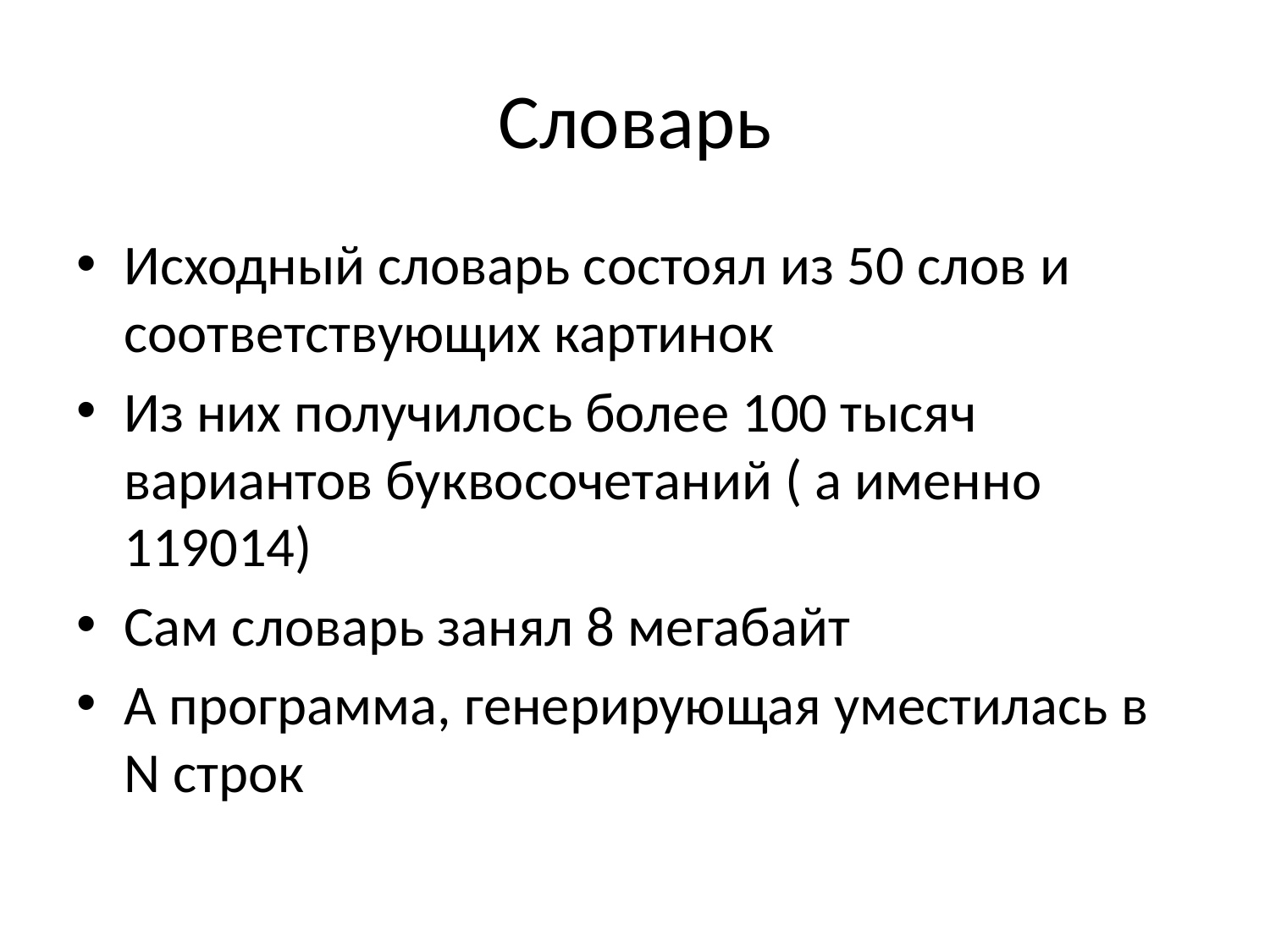

# Словарь
Исходный словарь состоял из 50 слов и соответствующих картинок
Из них получилось более 100 тысяч вариантов буквосочетаний ( а именно 119014)
Сам словарь занял 8 мегабайт
А программа, генерирующая уместилась в N строк